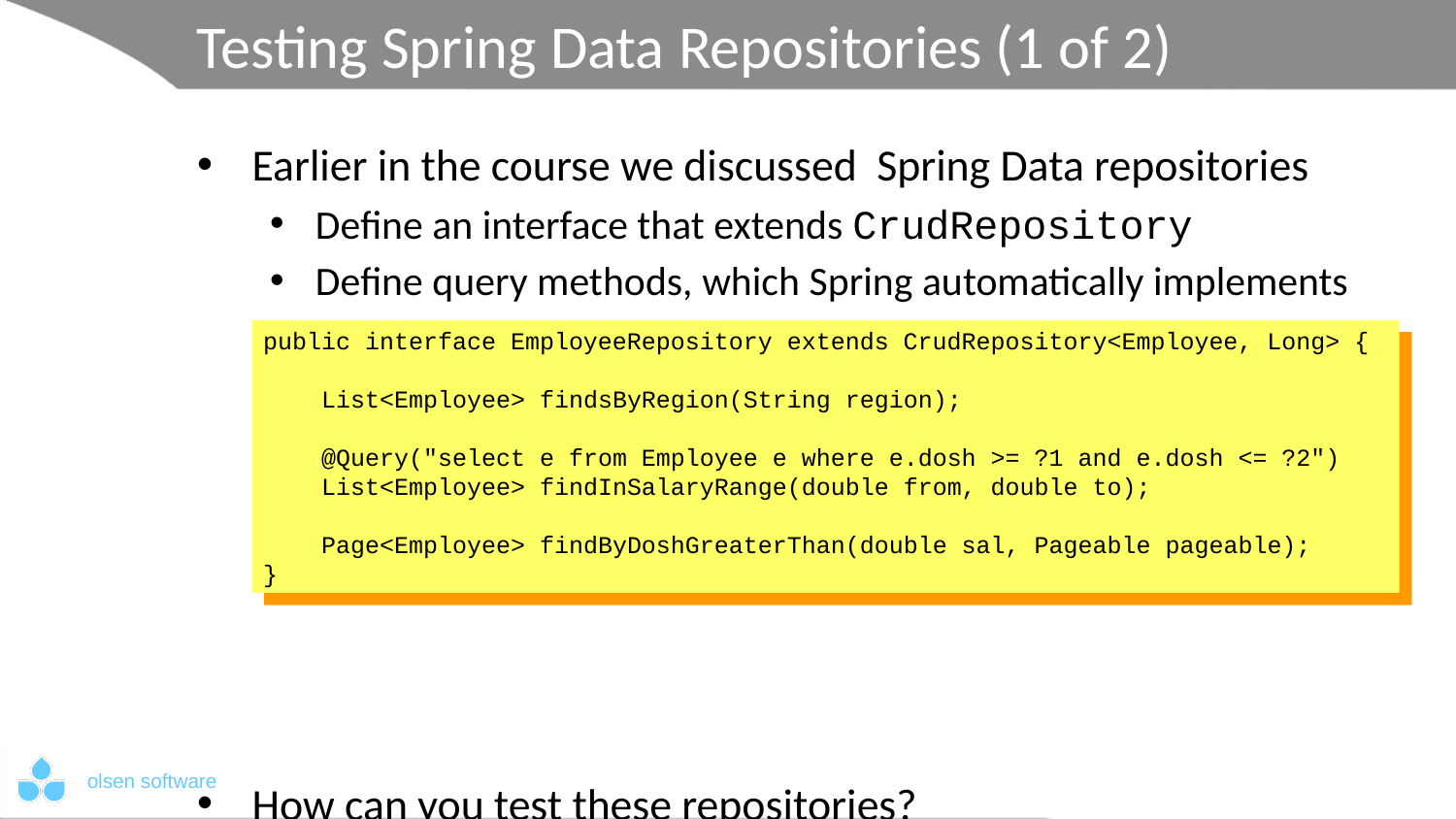

# Testing Spring Data Repositories (1 of 2)
Earlier in the course we discussed  Spring Data repositories
Define an interface that extends CrudRepository
Define query methods, which Spring automatically implements

How can you test these repositories?
See next slide…

public interface EmployeeRepository extends CrudRepository<Employee, Long> {

    List<Employee> findsByRegion(String region);

    @Query("select e from Employee e where e.dosh >= ?1 and e.dosh <= ?2")
    List<Employee> findInSalaryRange(double from, double to);

    Page<Employee> findByDoshGreaterThan(double sal, Pageable pageable);
}